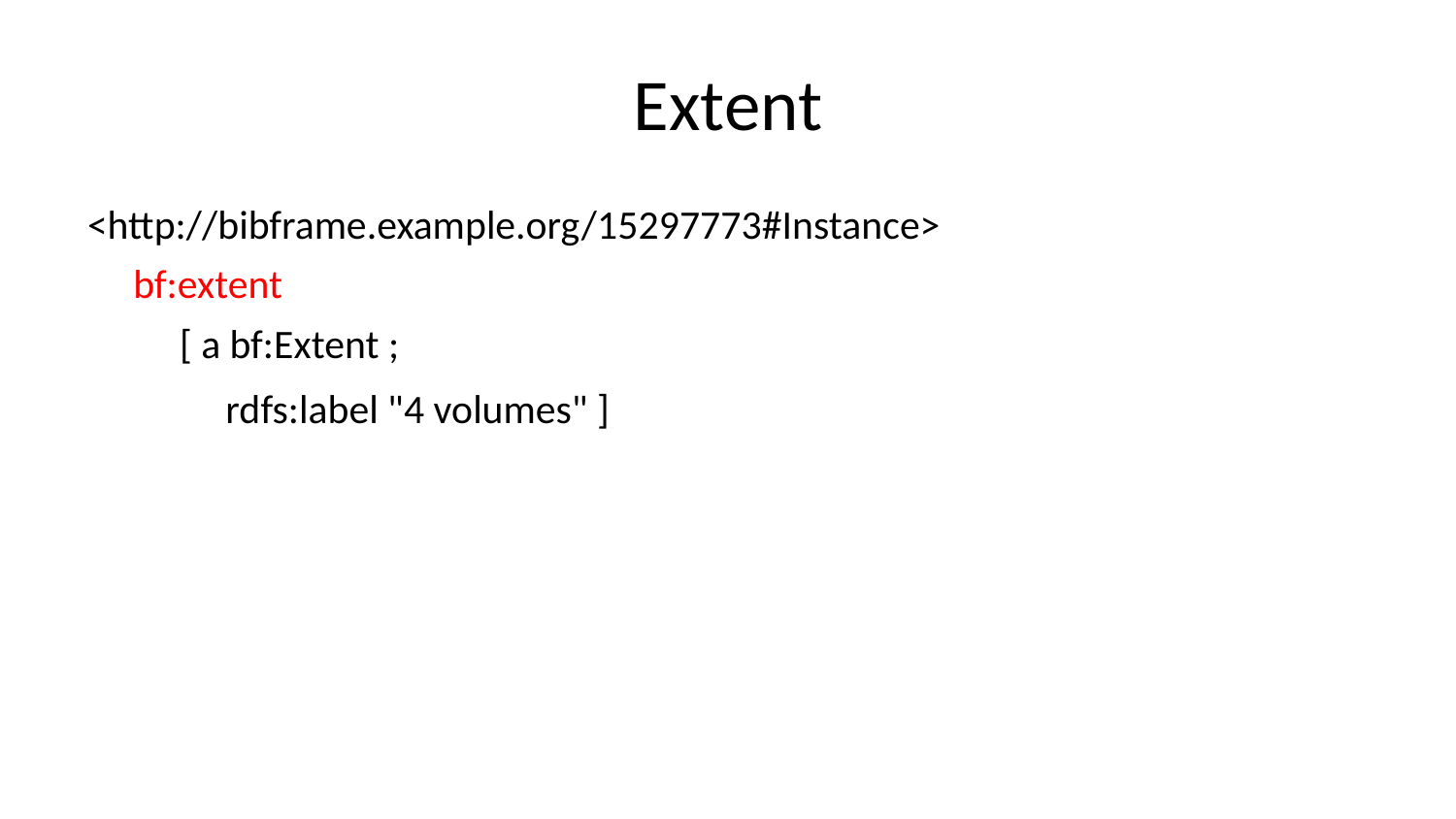

# Extent
<http://bibframe.example.org/15297773#Instance>
     bf:extent
          [ a bf:Extent ;
               rdfs:label "4 volumes" ]